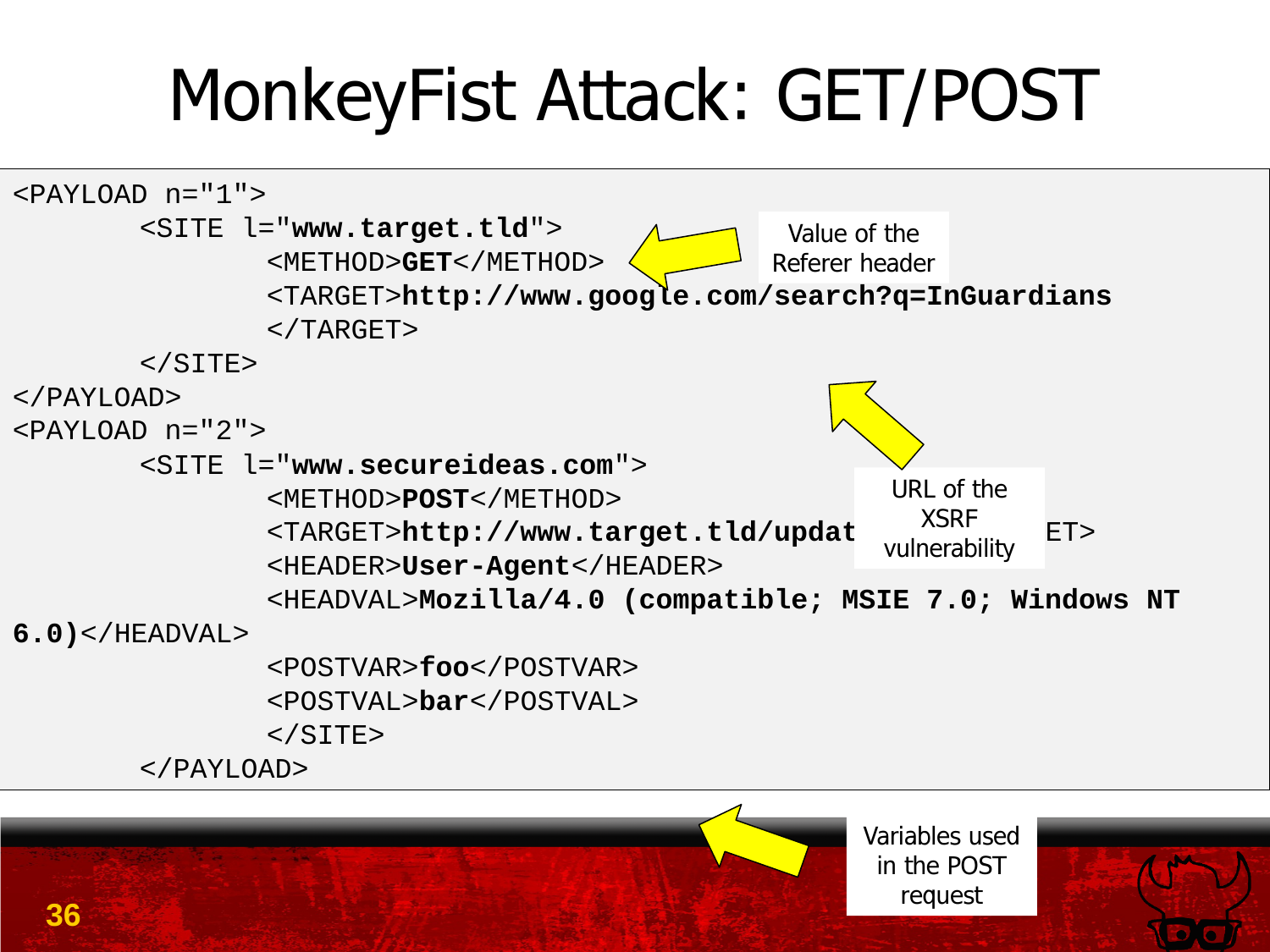

# MonkeyFist Attack: GET/POST
<PAYLOAD n="1">
	<SITE l="www.target.tld">
		<METHOD>GET</METHOD>
		<TARGET>http://www.google.com/search?q=InGuardians
		</TARGET>
	</SITE>
</PAYLOAD>
<PAYLOAD n="2">
	<SITE l="www.secureideas.com">
		<METHOD>POST</METHOD>
		<TARGET>http://www.target.tld/update.php</TARGET>
		<HEADER>User-Agent</HEADER>
		<HEADVAL>Mozilla/4.0 (compatible; MSIE 7.0; Windows NT 6.0)</HEADVAL>
		<POSTVAR>foo</POSTVAR>
		<POSTVAL>bar</POSTVAL>
		</SITE>
	</PAYLOAD>
Value of the Referer header

URL of the XSRF vulnerability

Variables used in the POST request